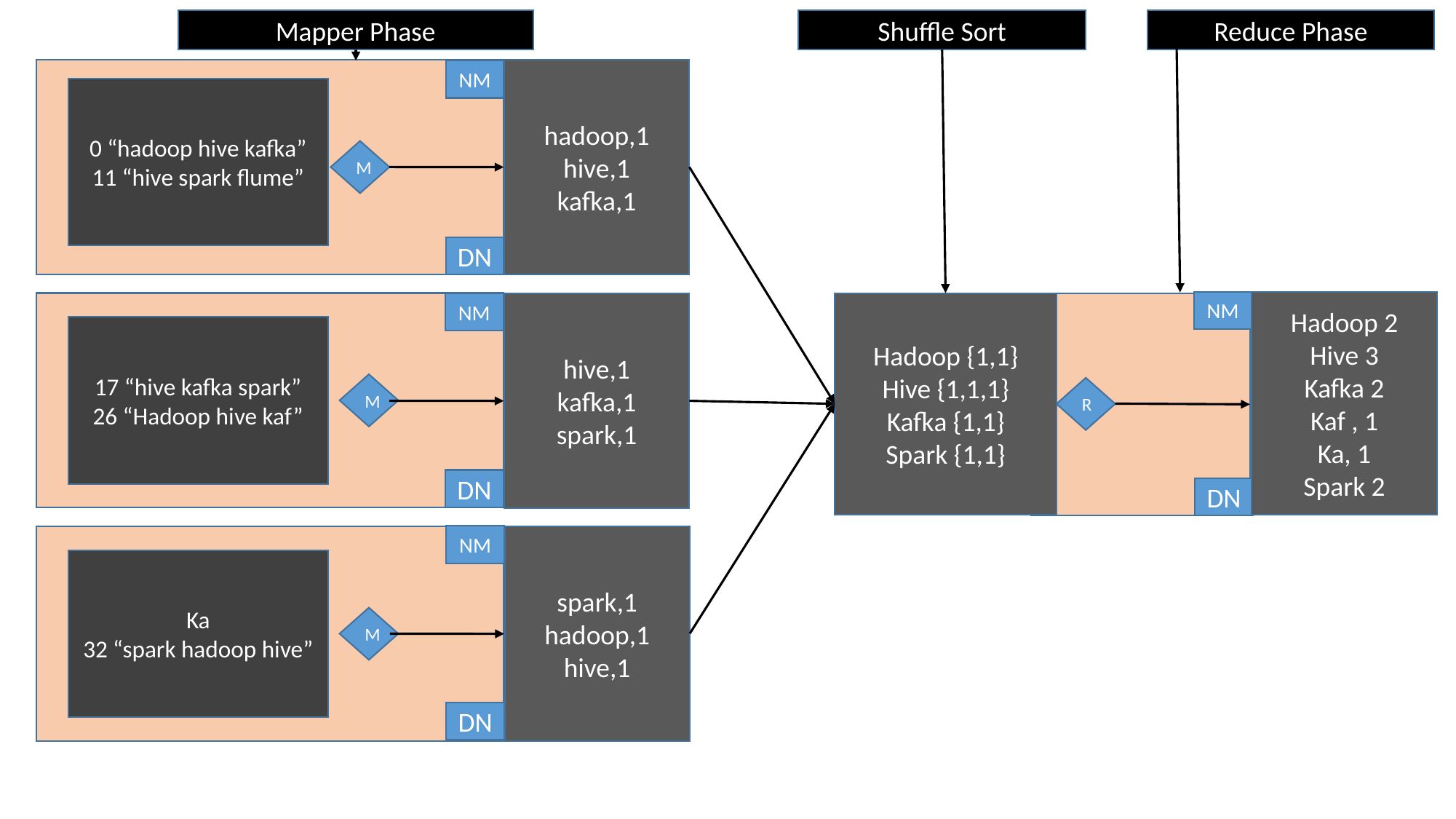

Mapper Phase
Shuffle Sort
Reduce Phase

hadoop,1
hive,1
kafka,1
NM
0 “hadoop hive kafka”
11 “hive spark flume”
M

DN
NM
Hadoop 2
Hive 3
Kafka 2
Kaf , 1
Ka, 1
Spark 2

Hadoop {1,1}
Hive {1,1,1}
Kafka {1,1}
Spark {1,1}

NM
hive,1
kafka,1
spark,1
17 “hive kafka spark”
26 “Hadoop hive kaf”
M
R

DN
DN
NM

spark,1
hadoop,1
hive,1
Ka
32 “spark hadoop hive”
M

DN